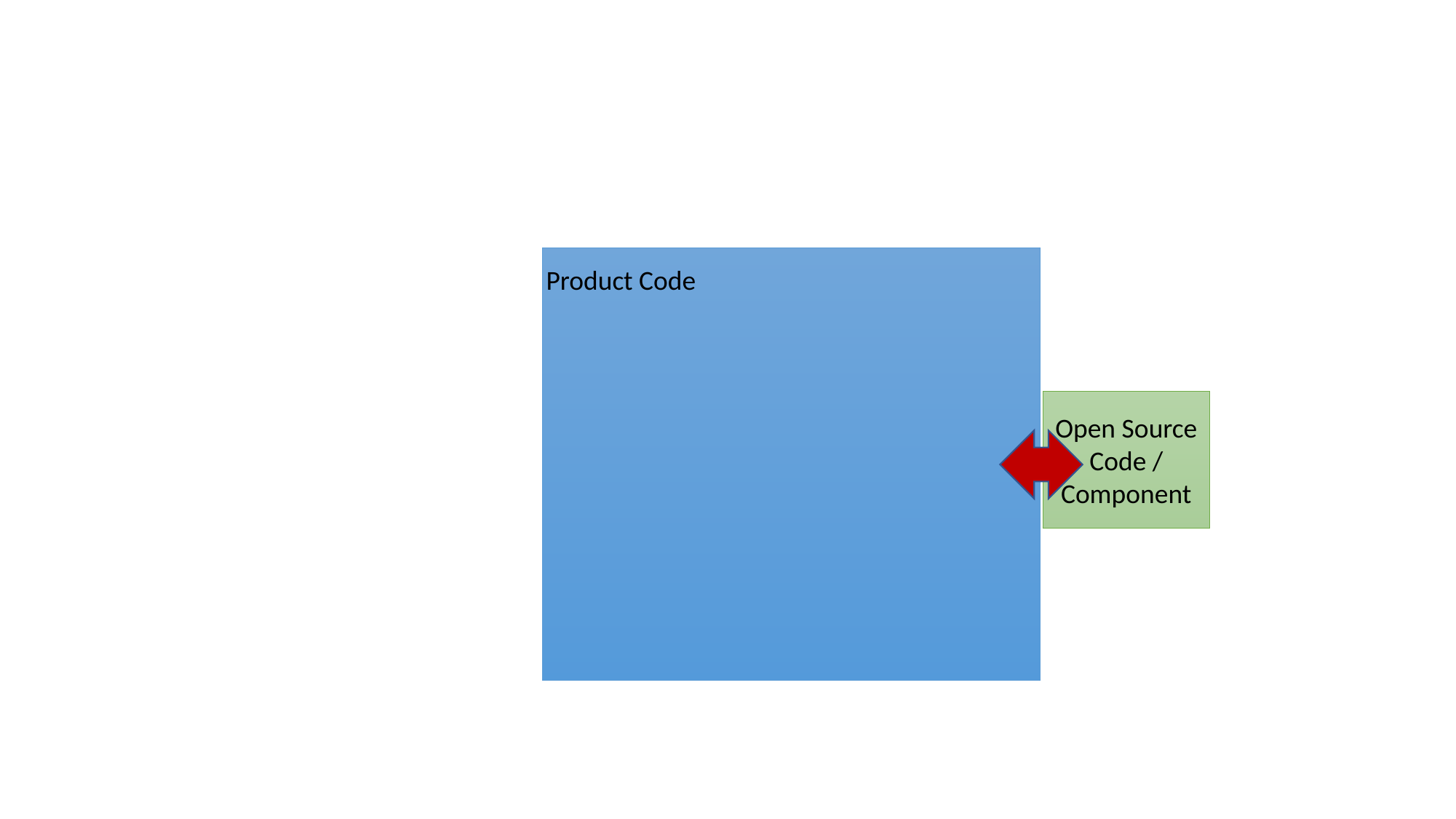

Product Code
Open Source
Code / Component